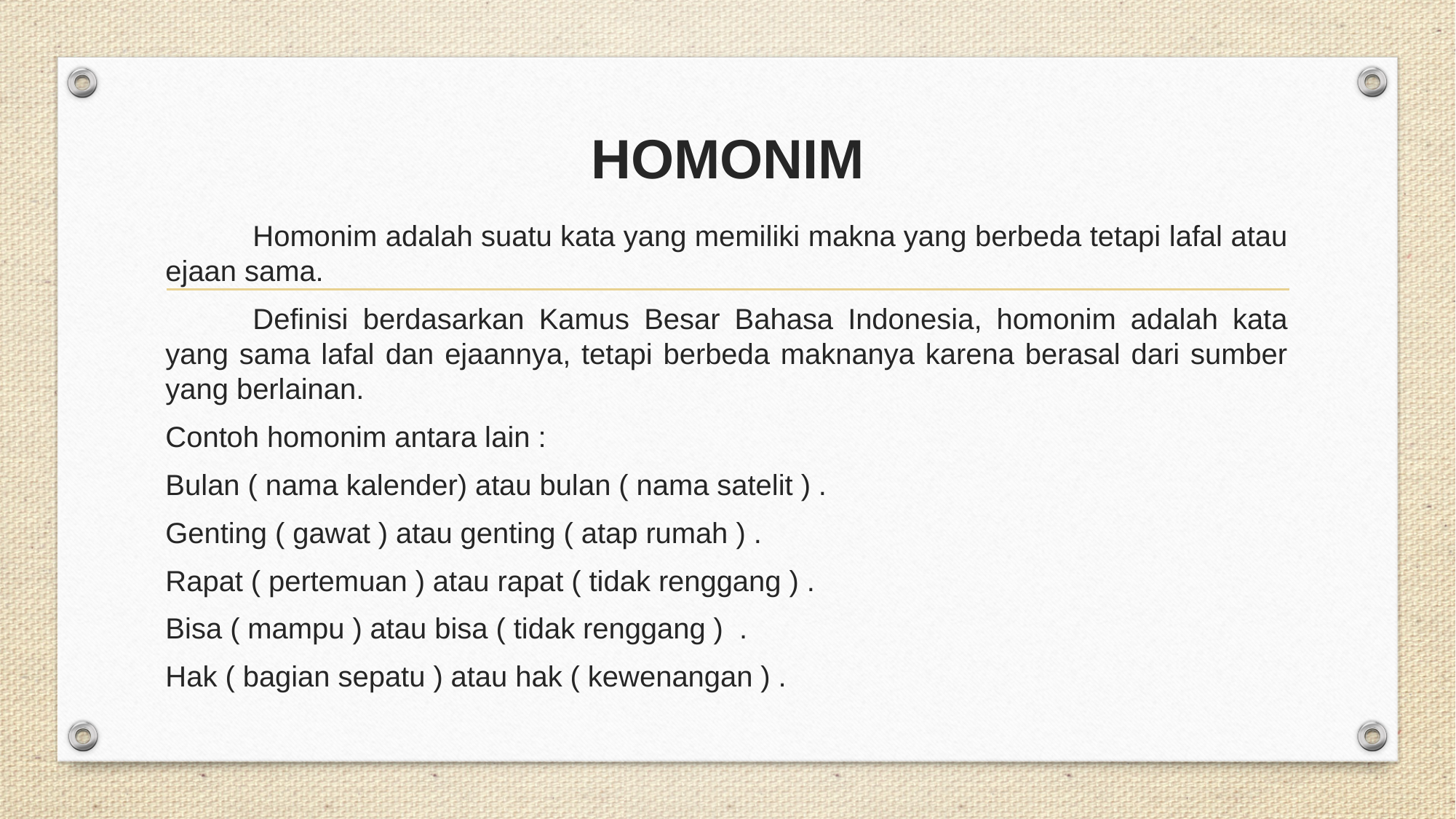

# HOMONIM
	Homonim adalah suatu kata yang memiliki makna yang berbeda tetapi lafal atau ejaan sama.
	Definisi berdasarkan Kamus Besar Bahasa Indonesia, homonim adalah kata yang sama lafal dan ejaannya, tetapi berbeda maknanya karena berasal dari sumber yang berlainan.
Contoh homonim antara lain :
Bulan ( nama kalender) atau bulan ( nama satelit ) .
Genting ( gawat ) atau genting ( atap rumah ) .
Rapat ( pertemuan ) atau rapat ( tidak renggang ) .
Bisa ( mampu ) atau bisa ( tidak renggang )  .
Hak ( bagian sepatu ) atau hak ( kewenangan ) .